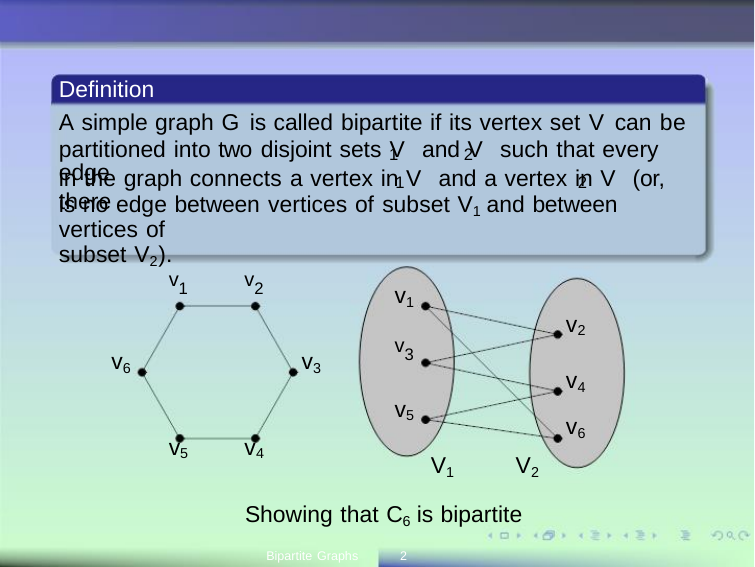

Deﬁnition
A simple graph G is called bipartite if its vertex set V can be
partitioned into two disjoint sets V and V such that every edge
2
in the graph connects a vertex in V and a vertex in V (or, there
1
1
2
is no edge between vertices of subset V1 and between vertices of
subset V2).
v1
v2
v1
v2
v3
v6
v3
v4
v6
v5
v4
v5
V1
V2
Showing that C6 is bipartite
Bipartite Graphs
2